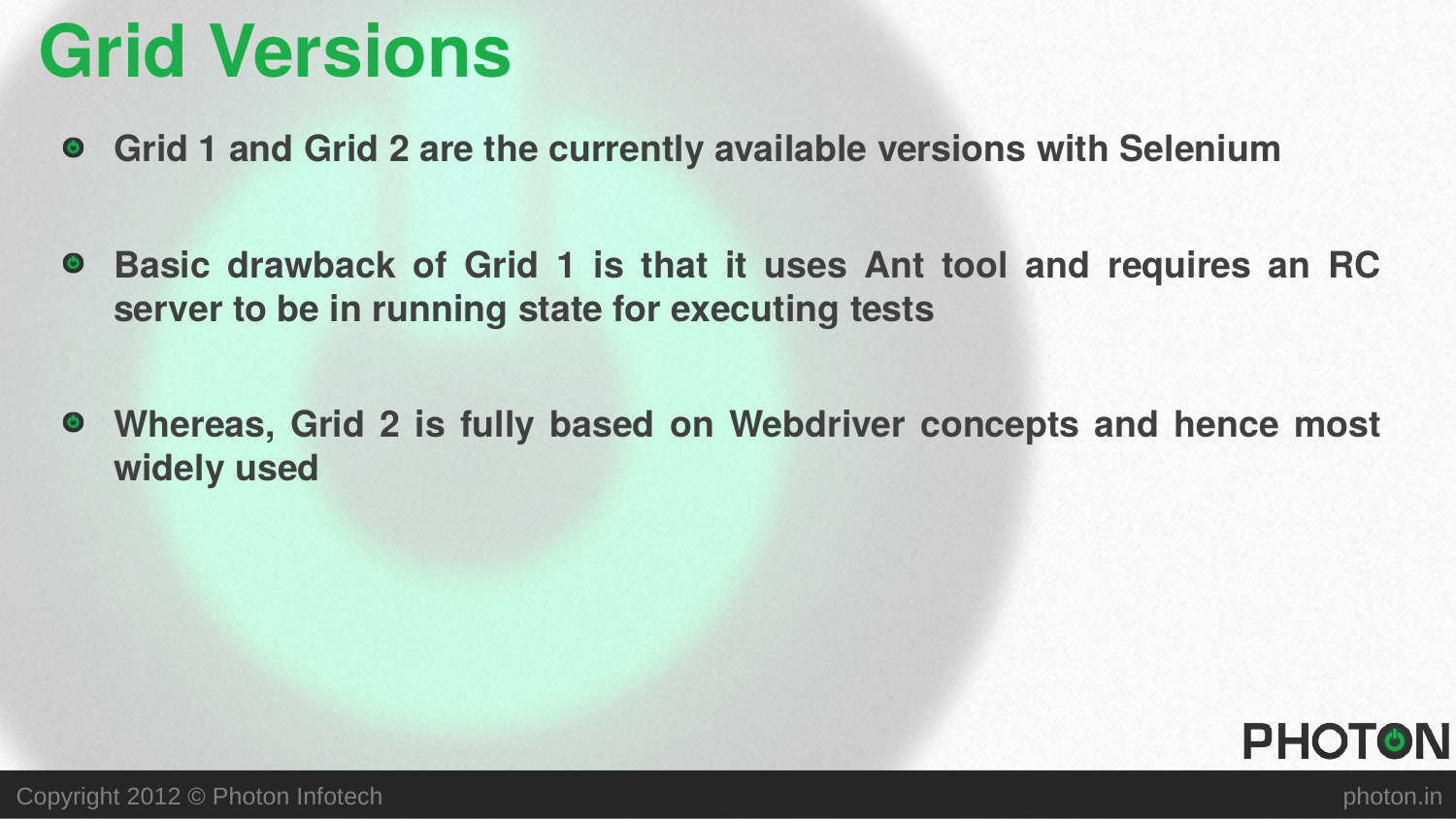

# Grid Versions
Grid 1 and Grid 2 are the currently available versions with Selenium

Basic drawback of Grid 1 is that it uses Ant tool and requires an RC server to be in running state for executing tests

Whereas, Grid 2 is fully based on Webdriver concepts and hence most widely used